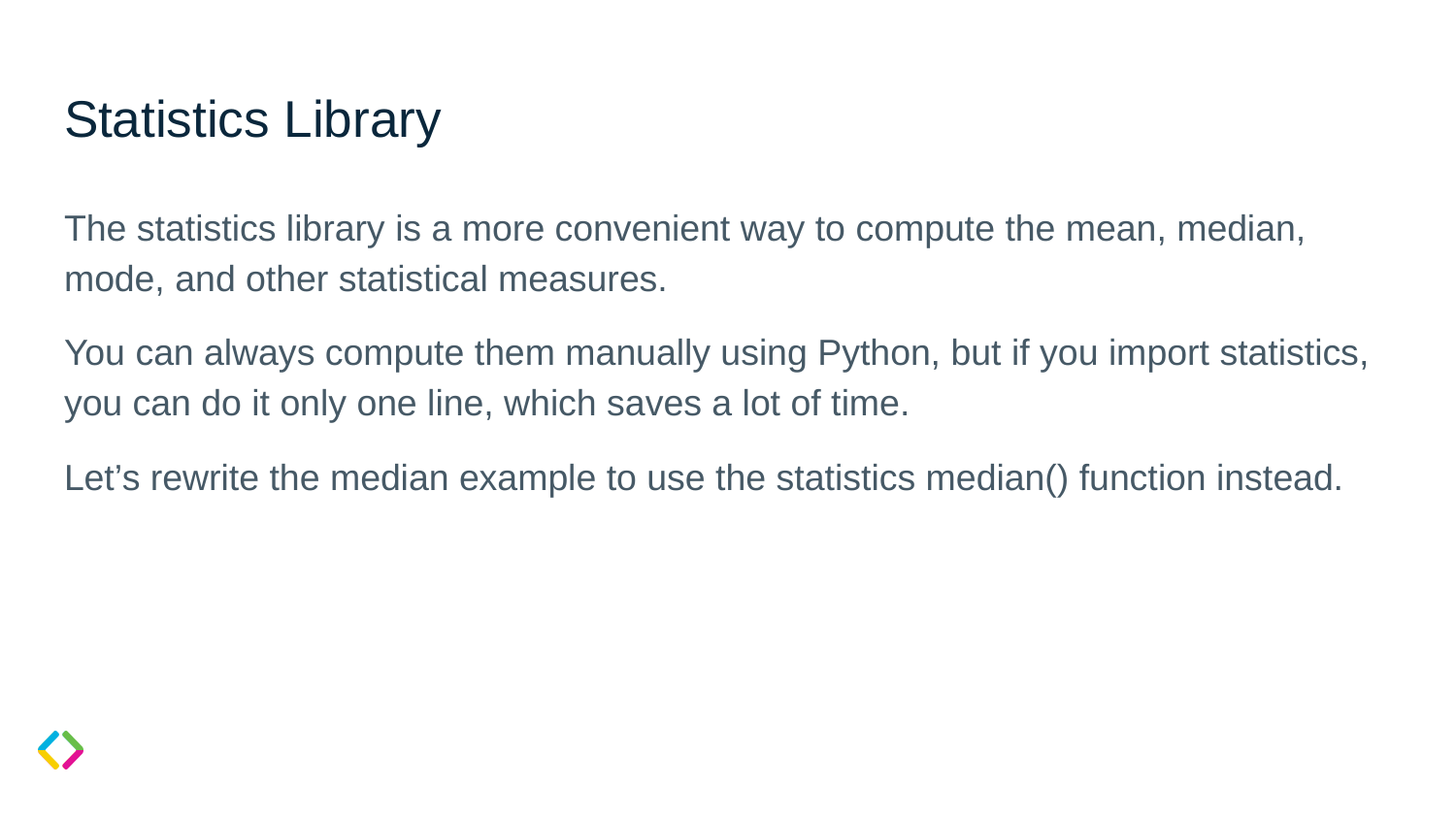

# Statistics Library
The statistics library is a more convenient way to compute the mean, median, mode, and other statistical measures.
You can always compute them manually using Python, but if you import statistics, you can do it only one line, which saves a lot of time.
Let’s rewrite the median example to use the statistics median() function instead.